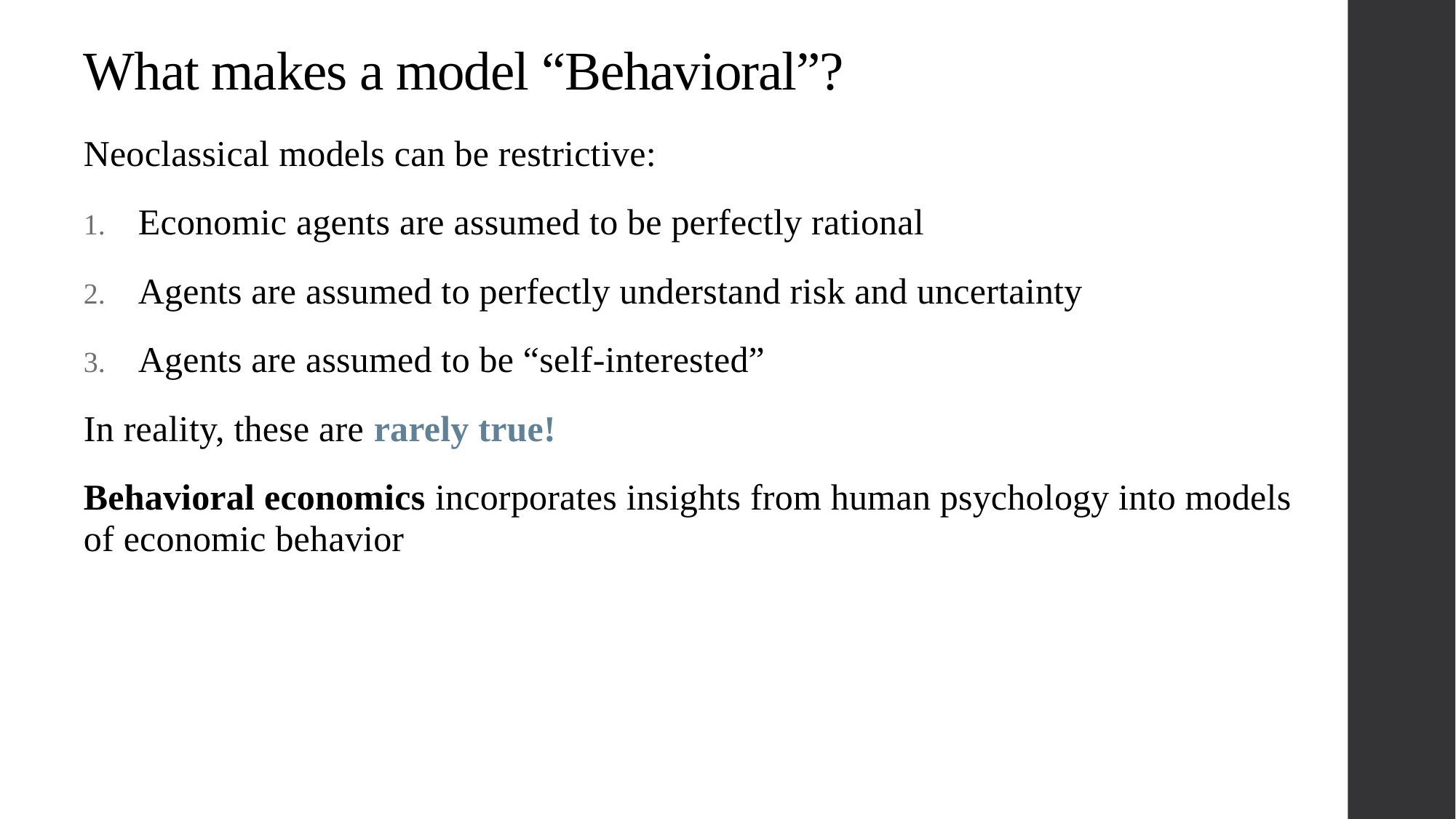

# What makes a model “Behavioral”?
Neoclassical models can be restrictive:
Economic agents are assumed to be perfectly rational
Agents are assumed to perfectly understand risk and uncertainty
Agents are assumed to be “self-interested”
In reality, these are rarely true!
Behavioral economics incorporates insights from human psychology into models of economic behavior